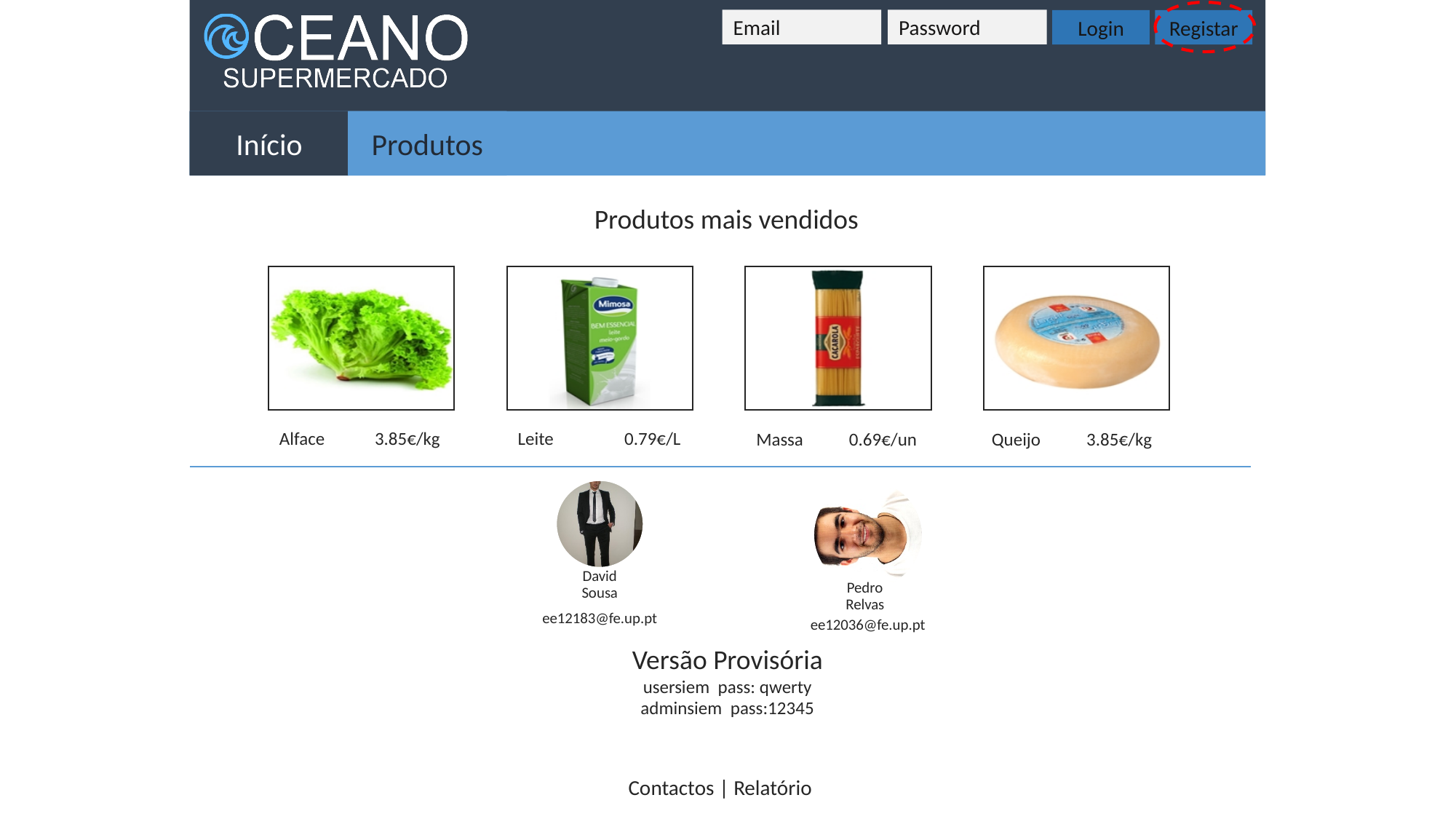

Email
Password
Login
Registar
Início
Produtos
Produtos mais vendidos

Alface            3.85€/kg
Leite                 0.79€/L
Massa           0.69€/un
Queijo           3.85€/kg

Pedro Relvas

David Sousa
ee12183@fe.up.pt
ee12036@fe.up.pt
Versão Provisória
usersiem  pass: qwerty
adminsiem  pass:12345